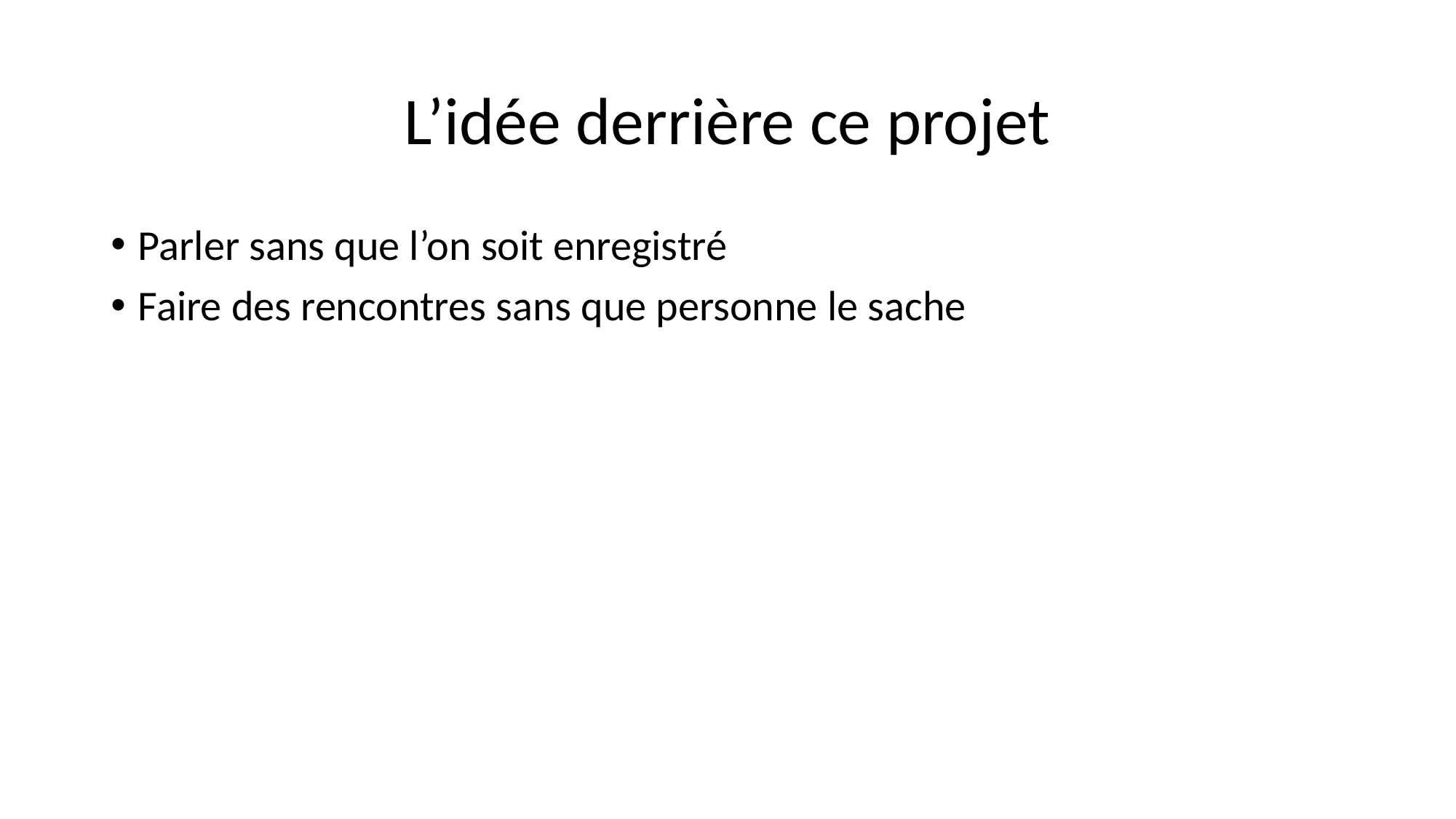

# L’idée derrière ce projet
Parler sans que l’on soit enregistré
Faire des rencontres sans que personne le sache